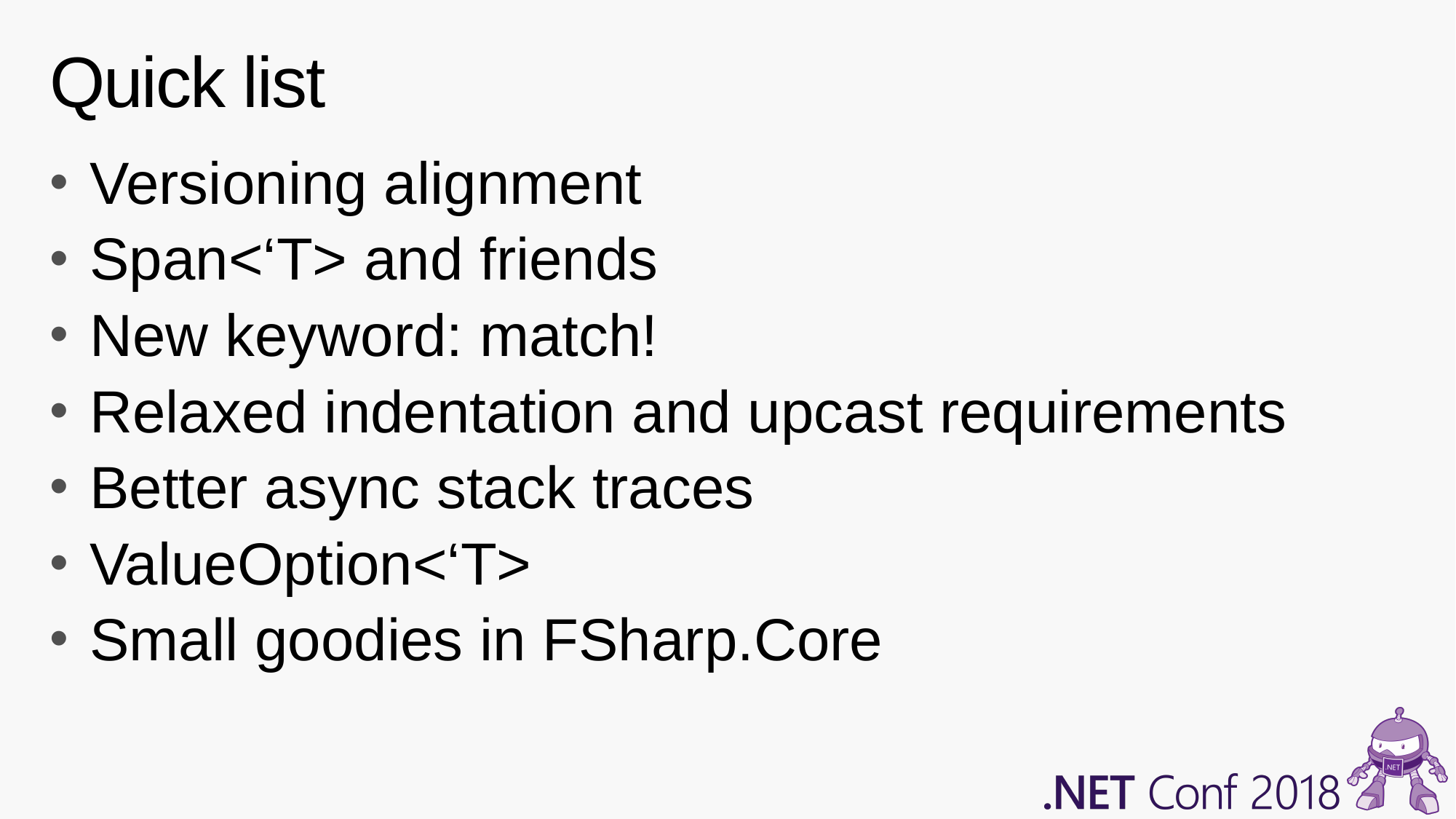

# Quick list
Versioning alignment
Span<‘T> and friends
New keyword: match!
Relaxed indentation and upcast requirements
Better async stack traces
ValueOption<‘T>
Small goodies in FSharp.Core